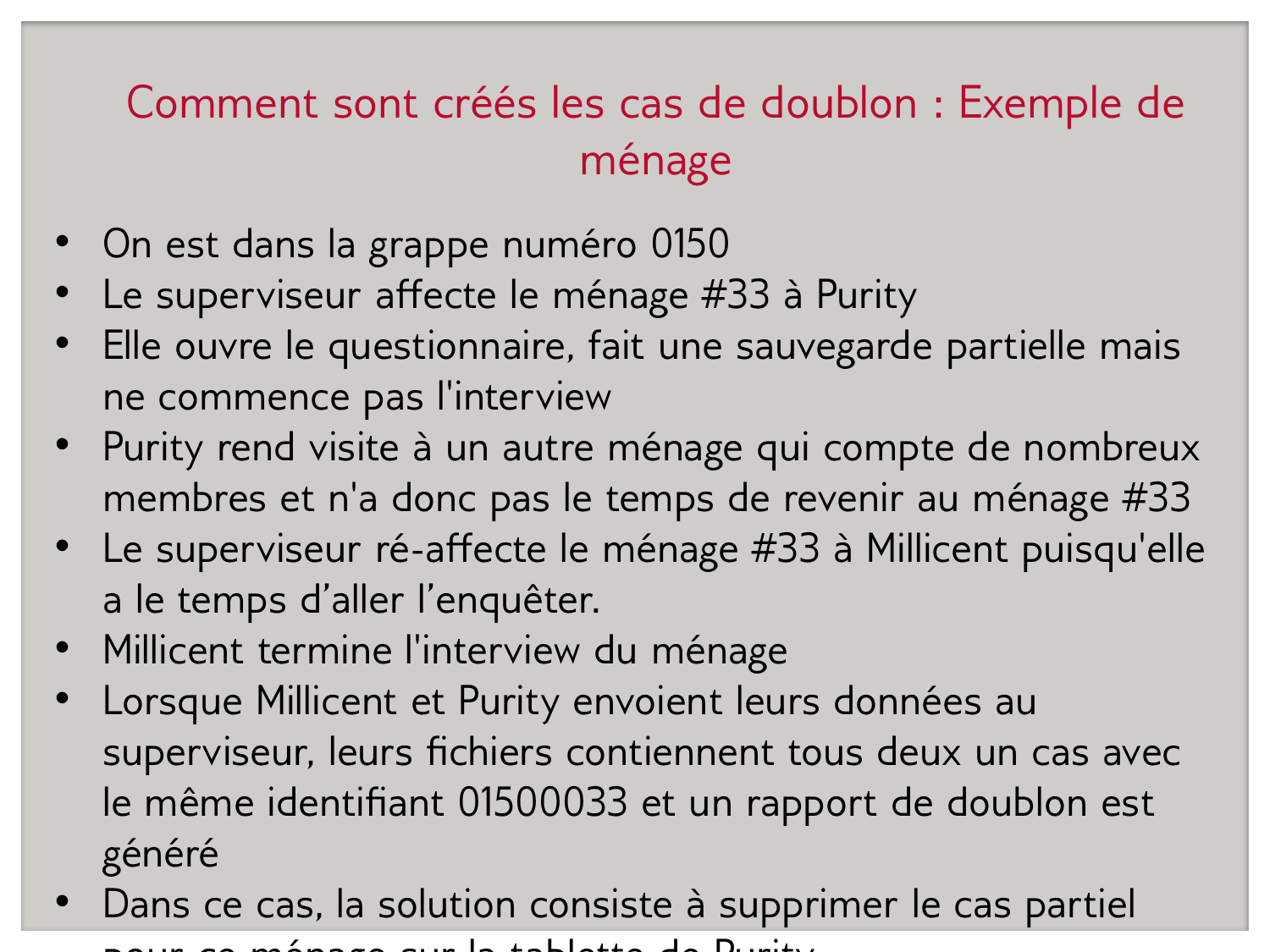

# Comment sont créés les cas de doublon : Exemple de ménage
On est dans la grappe numéro 0150
Le superviseur affecte le ménage #33 à Purity
Elle ouvre le questionnaire, fait une sauvegarde partielle mais ne commence pas l'interview
Purity rend visite à un autre ménage qui compte de nombreux membres et n'a donc pas le temps de revenir au ménage #33
Le superviseur ré-affecte le ménage #33 à Millicent puisqu'elle a le temps d’aller l’enquêter.
Millicent termine l'interview du ménage
Lorsque Millicent et Purity envoient leurs données au superviseur, leurs fichiers contiennent tous deux un cas avec le même identifiant 01500033 et un rapport de doublon est généré
Dans ce cas, la solution consiste à supprimer le cas partiel pour ce ménage sur la tablette de Purity